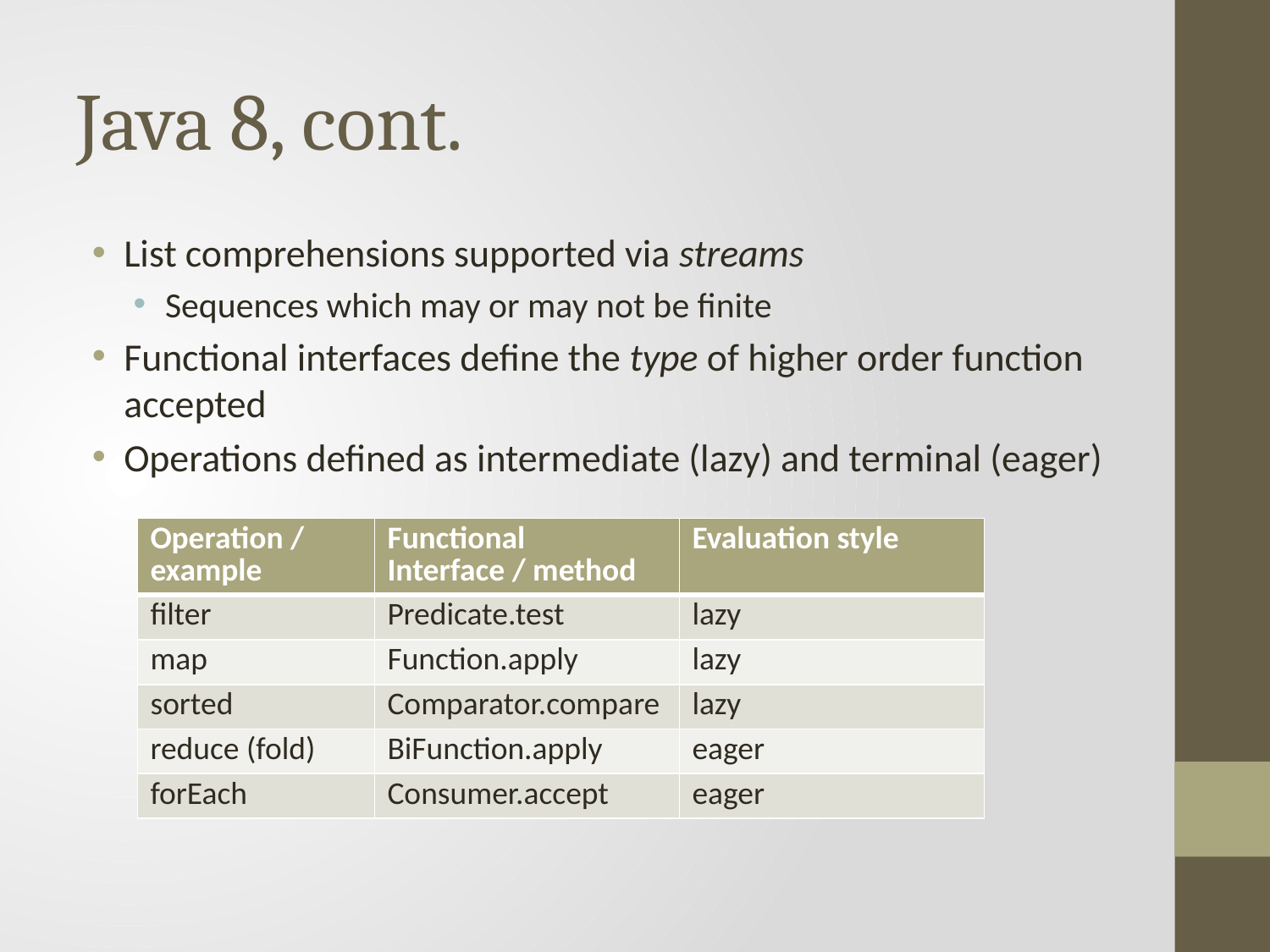

# Java 8, cont.
List comprehensions supported via streams
Sequences which may or may not be finite
Functional interfaces define the type of higher order function accepted
Operations defined as intermediate (lazy) and terminal (eager)

| Operation / example | Functional Interface / method | Evaluation style |
| --- | --- | --- |
| filter | Predicate.test | lazy |
| map | Function.apply | lazy |
| sorted | Comparator.compare | lazy |
| reduce (fold) | BiFunction.apply | eager |
| forEach | Consumer.accept | eager |